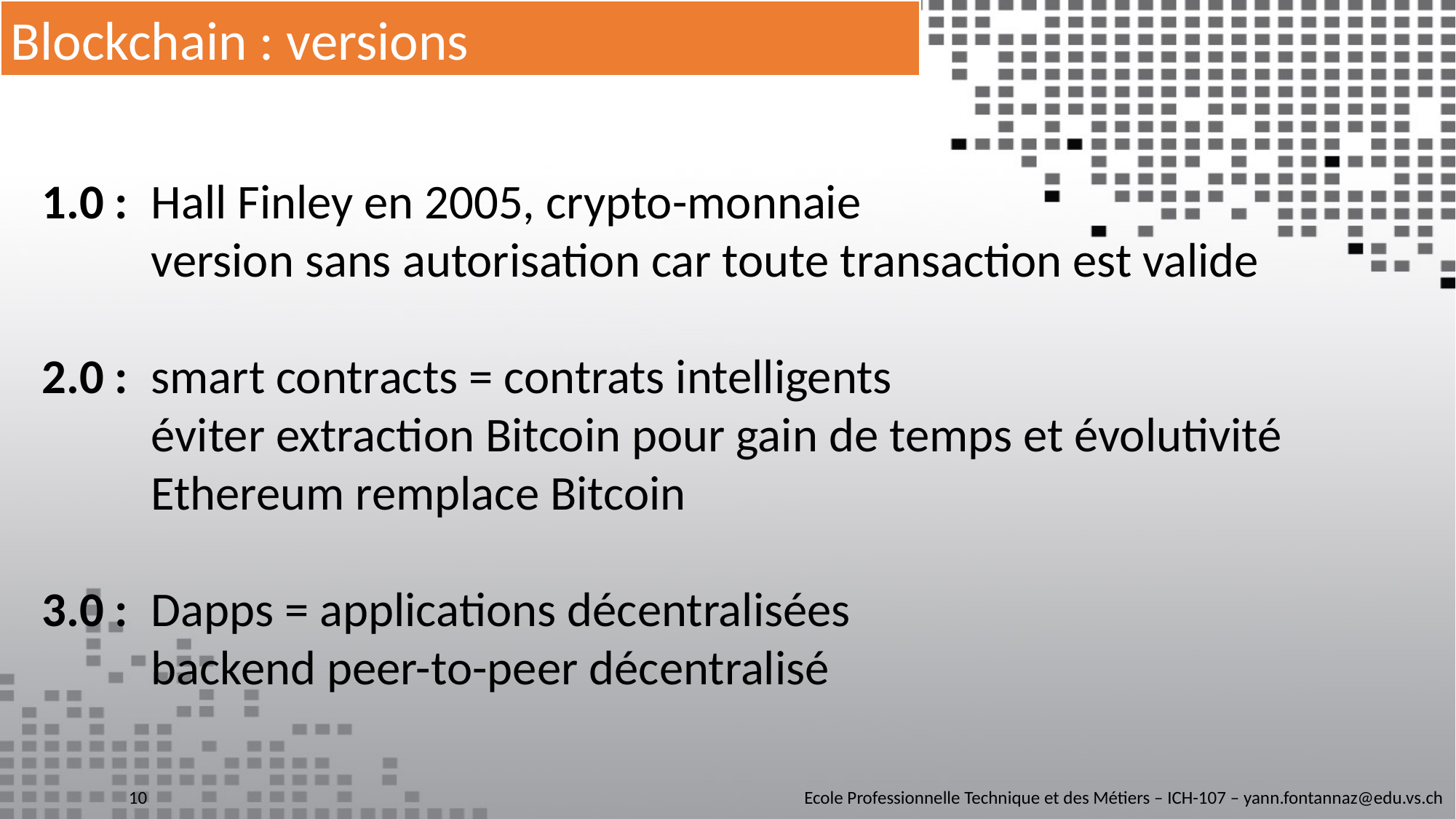

Blockchain : versions

1.0 :	Hall Finley en 2005, crypto-monnaie
	version sans autorisation car toute transaction est valide

2.0 : 	smart contracts = contrats intelligents
	éviter extraction Bitcoin pour gain de temps et évolutivité
	Ethereum remplace Bitcoin

3.0 : 	Dapps = applications décentralisées
	backend peer-to-peer décentralisé
Ecole Professionnelle Technique et des Métiers – ICH-107 – yann.fontannaz@edu.vs.ch
10